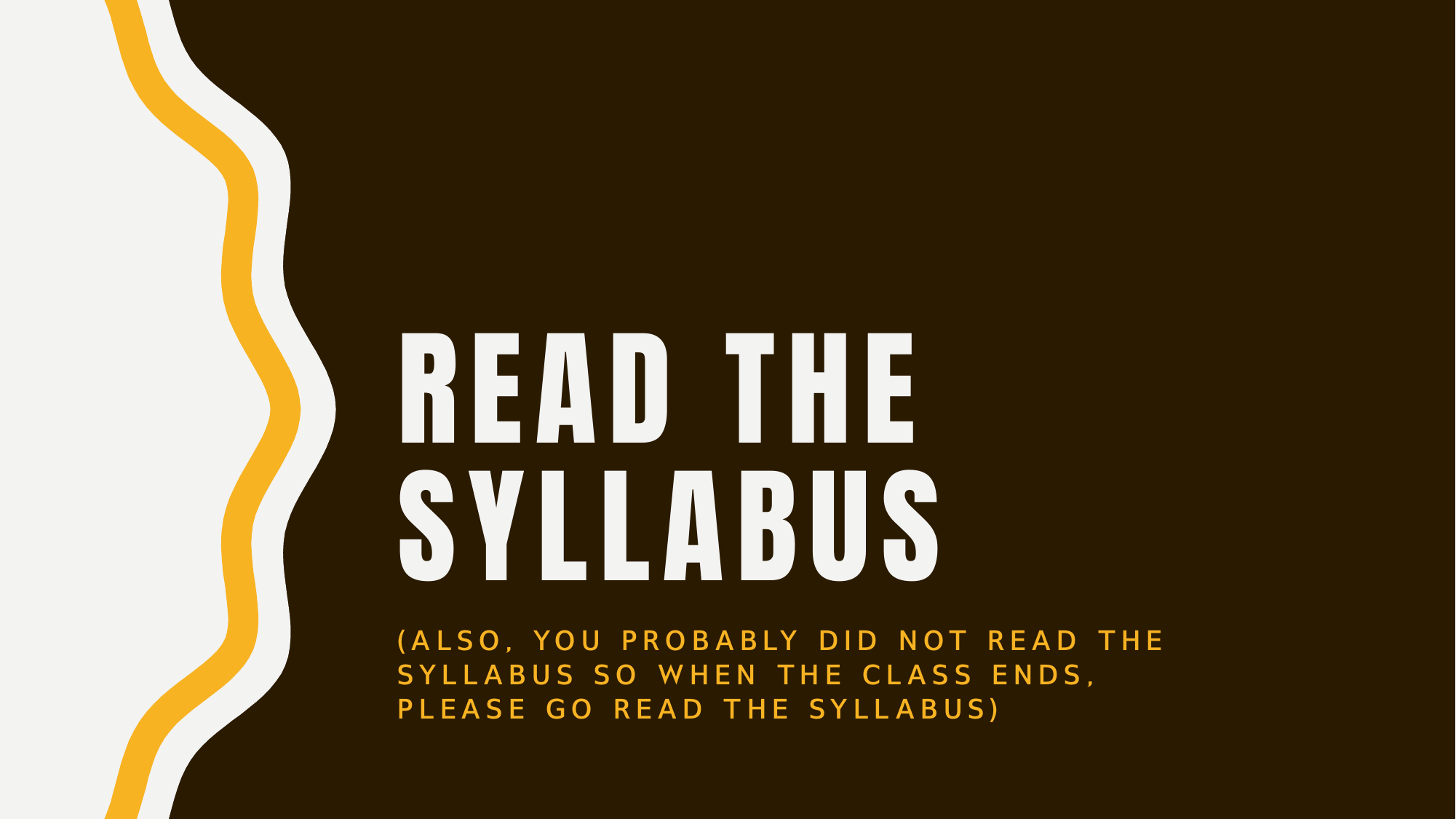

# Read the Syllabus
(also, you probably did not read the syllabus so when the class ends, please go read the syllabus)